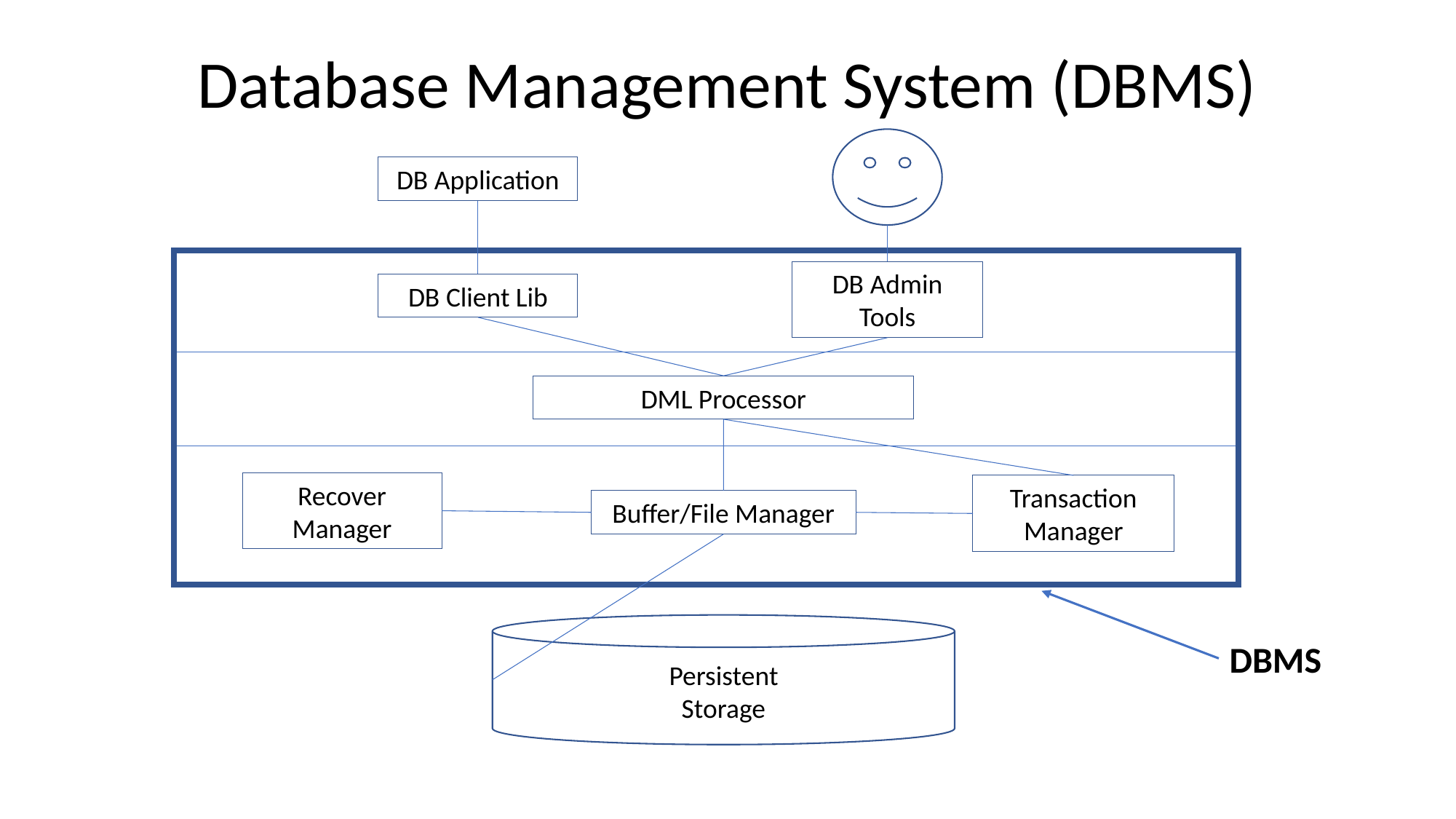

# Database Management System (DBMS)

DB Application

DB Admin Tools
DB Client Lib
DML Processor
Recover Manager
Transaction
Manager
Buffer/File Manager

DBMS
Persistent Storage